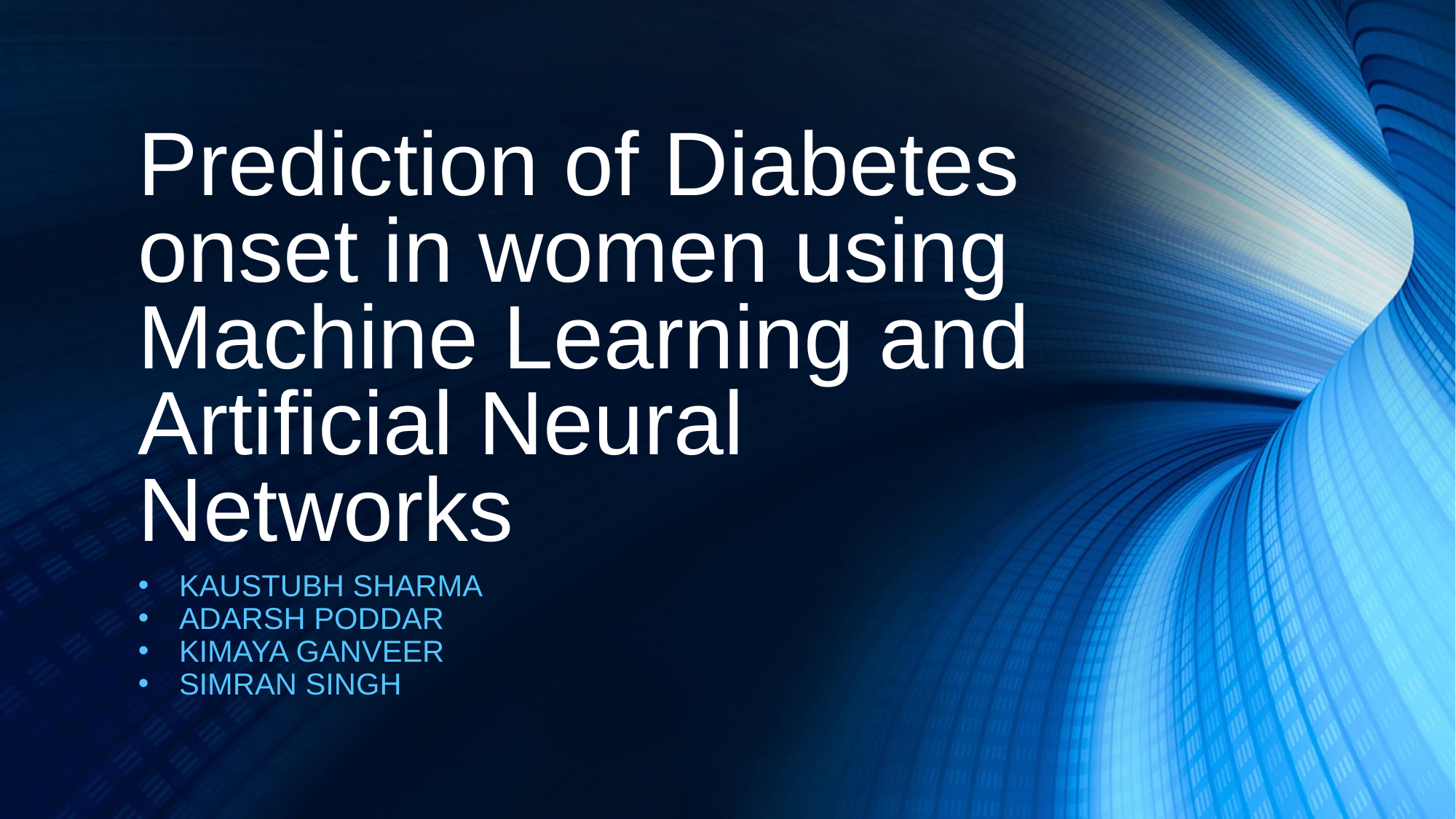

# Prediction of Diabetes onset in women using Machine Learning and Artificial Neural Networks
KAUSTUBH SHARMA
ADARSH PODDAR
KIMAYA GANVEER
SIMRAN SINGH